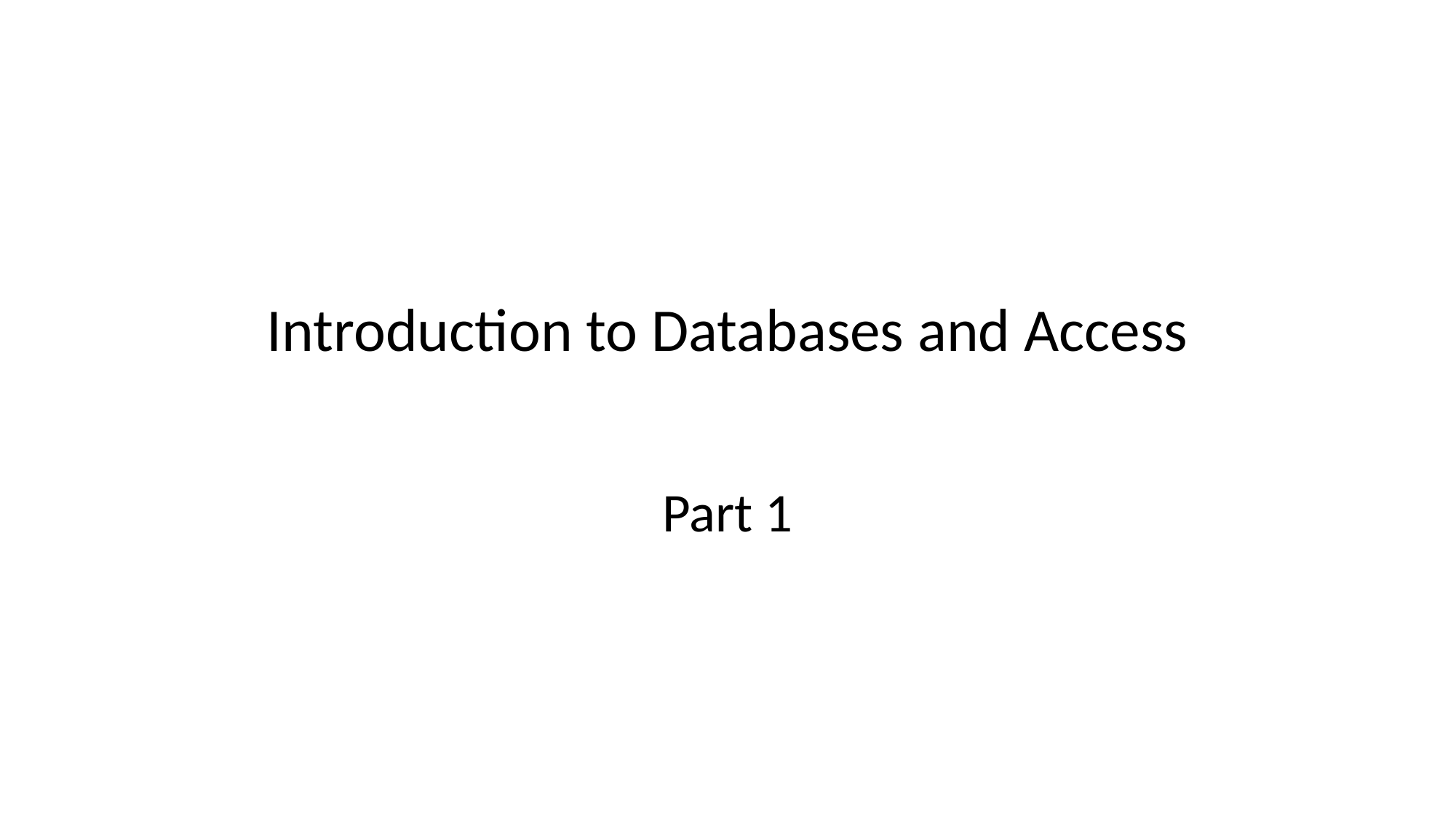

# Introduction to Databases and Access
Part 1